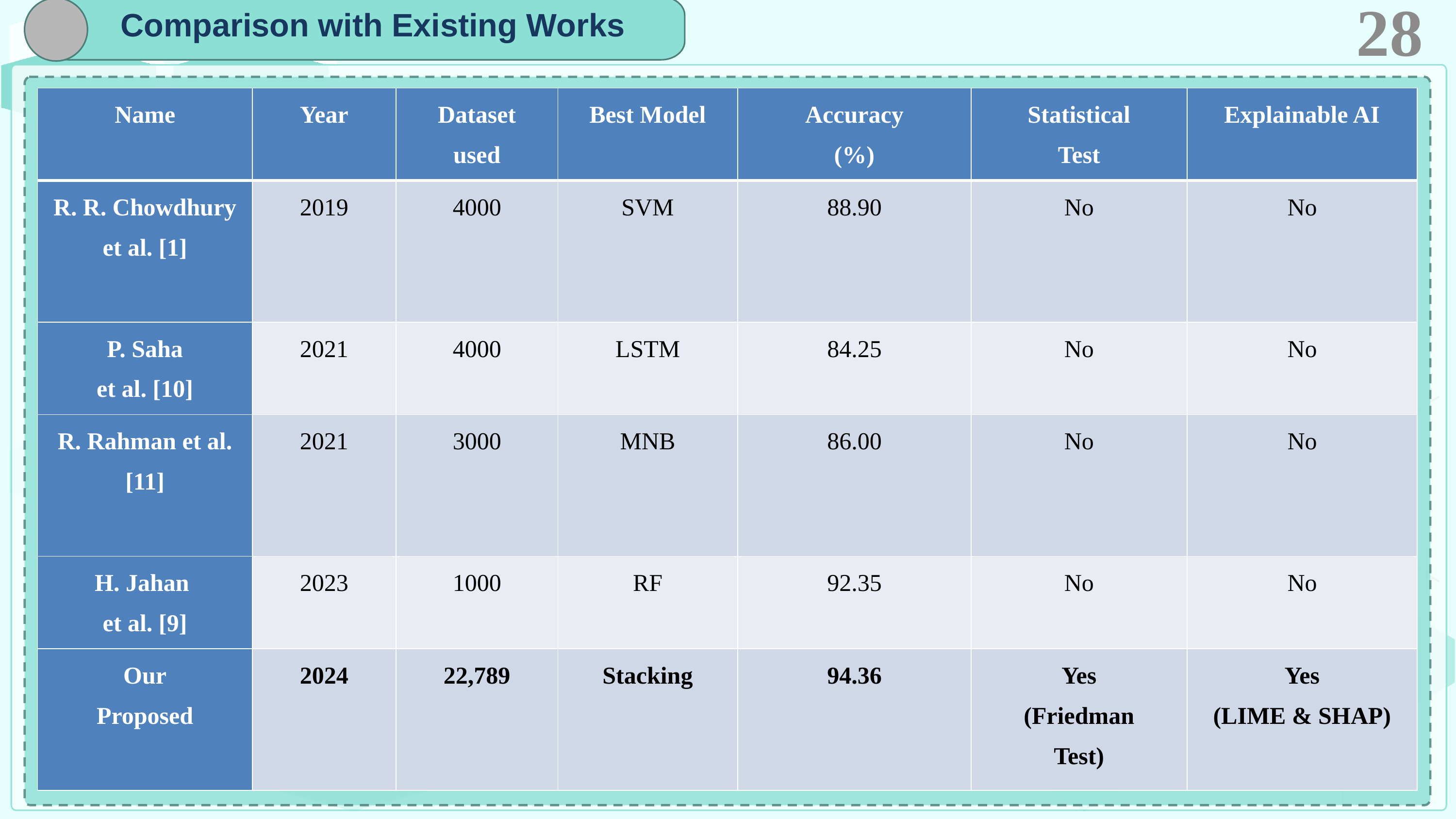

Comparison with Existing Works
28

| Name | Year | Dataset used | Best Model | Accuracy (%) | Statistical Test | Explainable AI |
| --- | --- | --- | --- | --- | --- | --- |
| R. R. Chowdhury et al. [1] | 2019 | 4000 | SVM | 88.90 | No | No |
| P. Saha et al. [10] | 2021 | 4000 | LSTM | 84.25 | No | No |
| R. Rahman et al. [11] | 2021 | 3000 | MNB | 86.00 | No | No |
| H. Jahan et al. [9] | 2023 | 1000 | RF | 92.35 | No | No |
| Our Proposed | 2024 | 22,789 | Stacking | 94.36 | Yes (Friedman Test) | Yes (LIME & SHAP) |